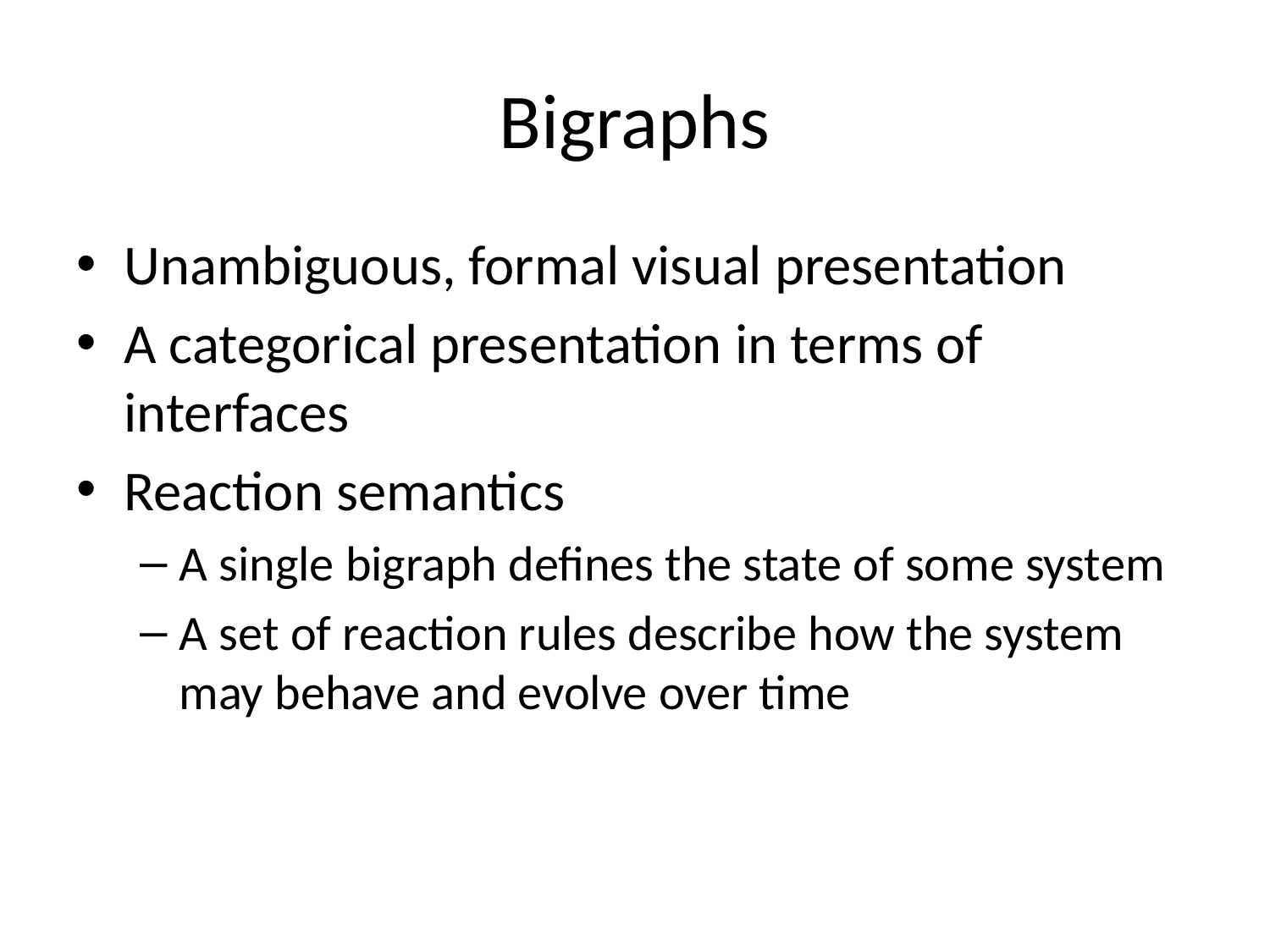

# Bigraphs
Unambiguous, formal visual presentation
A categorical presentation in terms of interfaces
Reaction semantics
A single bigraph defines the state of some system
A set of reaction rules describe how the system may behave and evolve over time